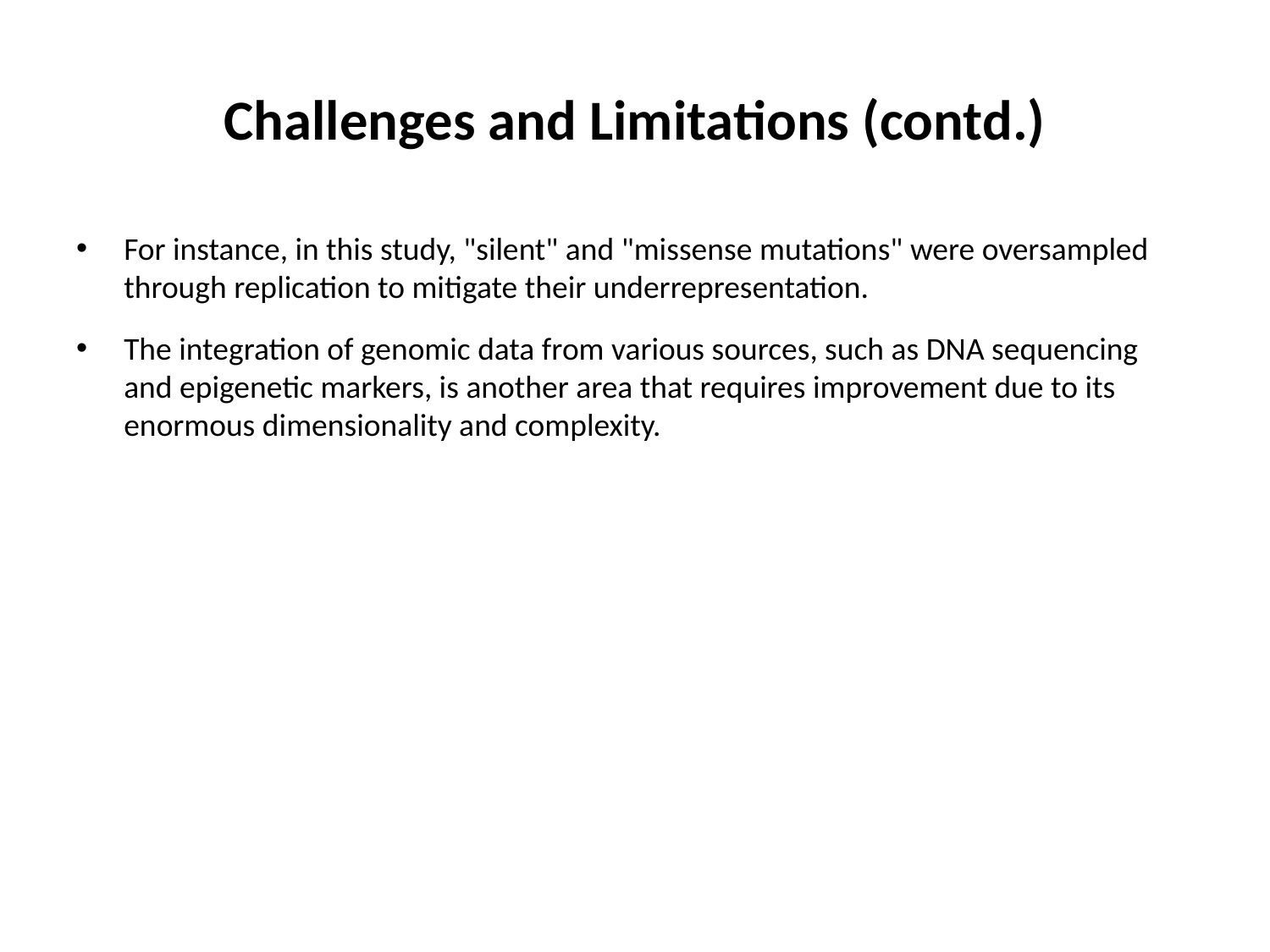

# Challenges and Limitations (contd.)
For instance, in this study, "silent" and "missense mutations" were oversampled through replication to mitigate their underrepresentation.
The integration of genomic data from various sources, such as DNA sequencing and epigenetic markers, is another area that requires improvement due to its enormous dimensionality and complexity.